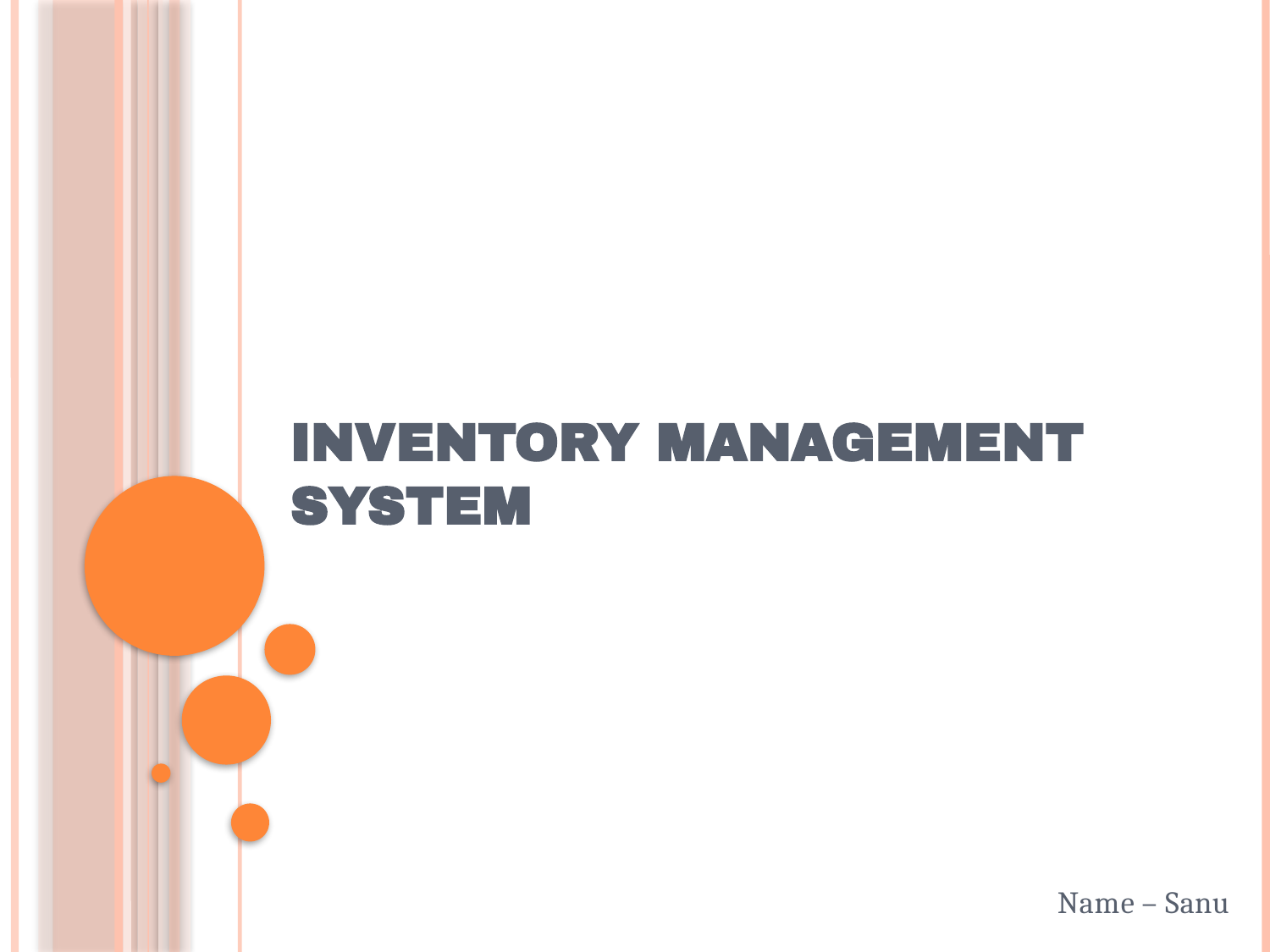

# INVENTORY MANAGEMENT SYSTEM
Name – Sanu